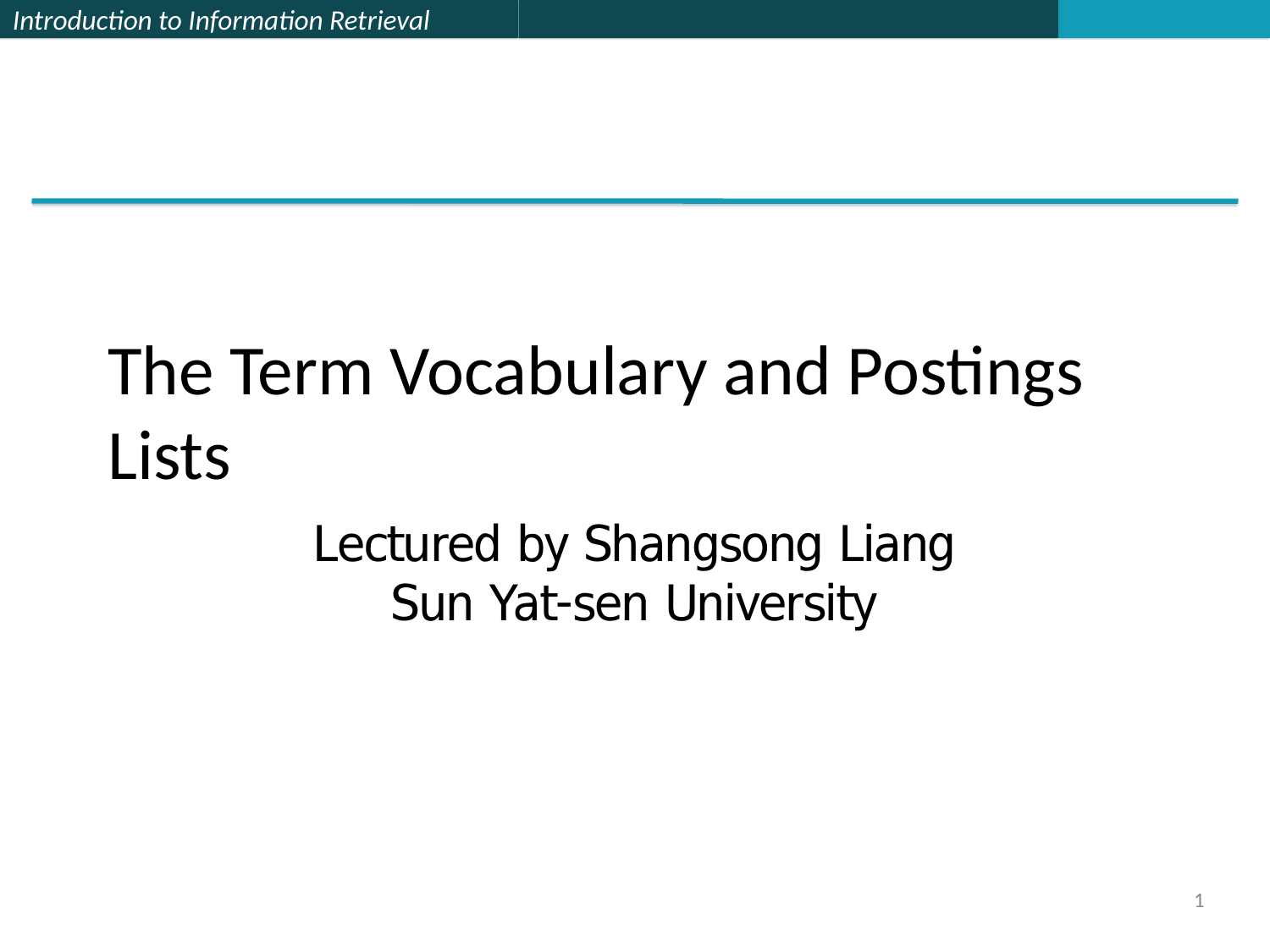

# The Term Vocabulary and Postings Lists
Lectured by Shangsong Liang
Sun Yat-sen University

1